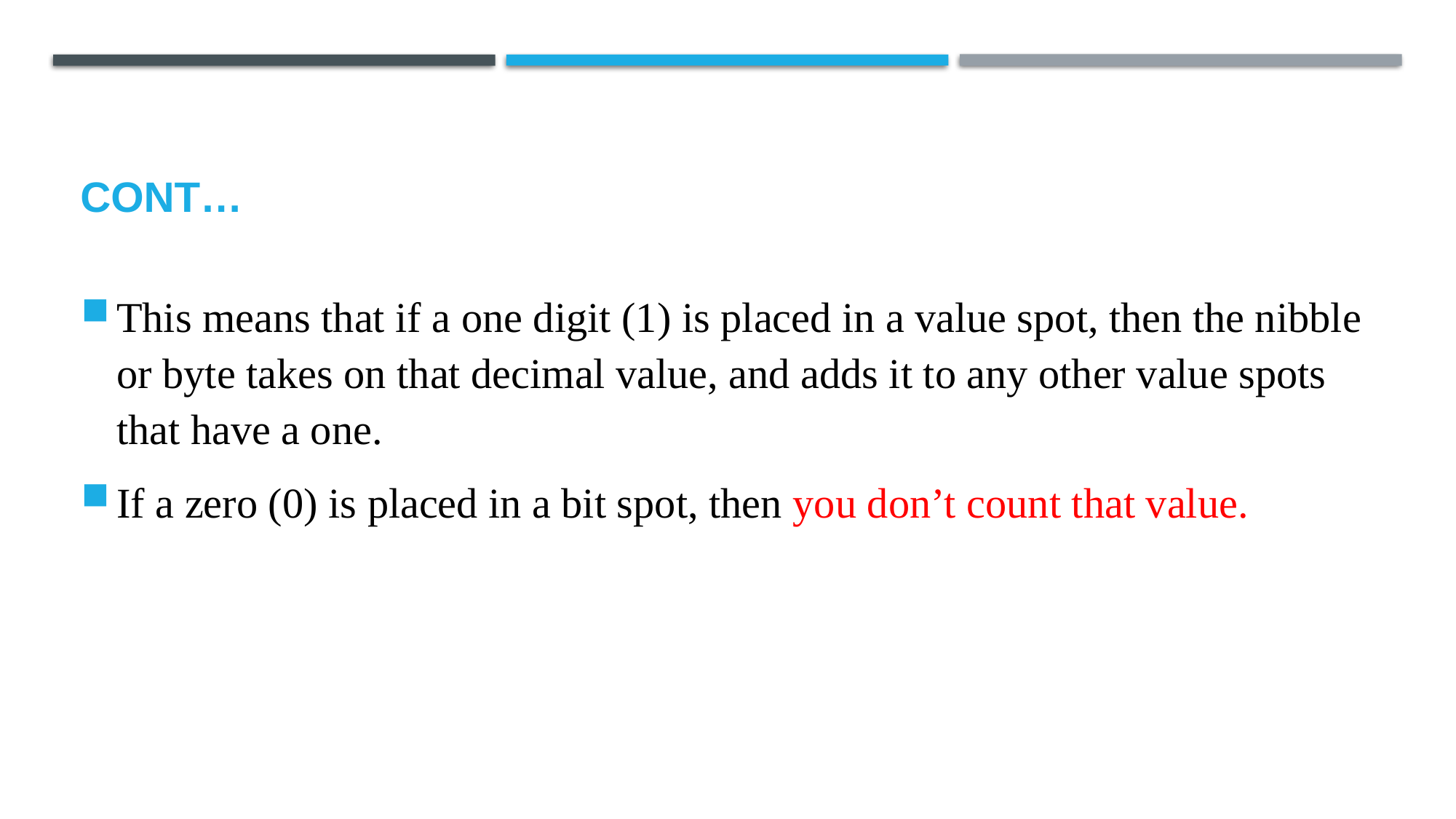

# CONT…
This means that if a one digit (1) is placed in a value spot, then the nibble or byte takes on that decimal value, and adds it to any other value spots that have a one.
If a zero (0) is placed in a bit spot, then you don’t count that value.